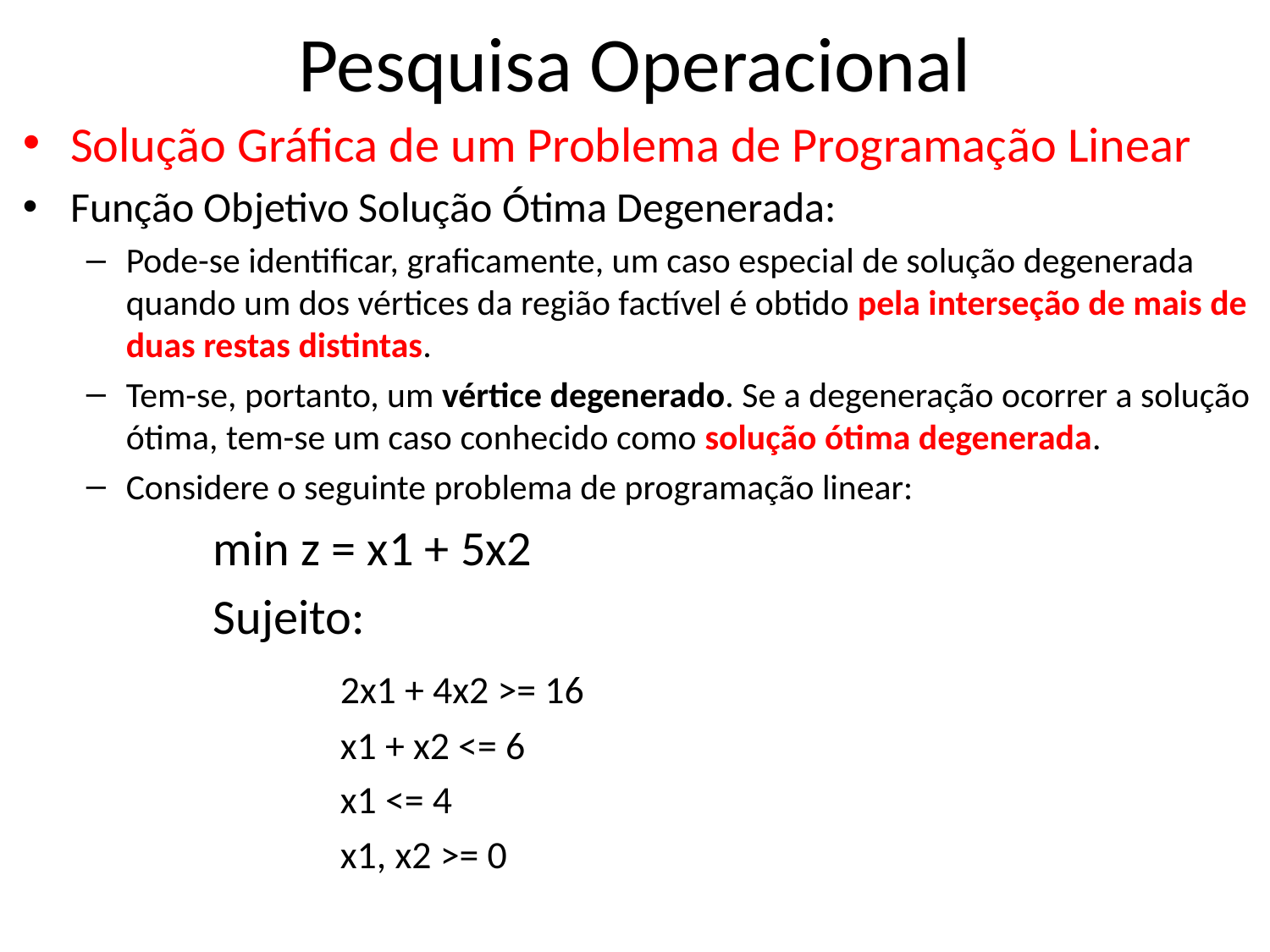

# Pesquisa Operacional
Solução Gráfica de um Problema de Programação Linear
Função Objetivo Solução Ótima Degenerada:
Pode-se identificar, graficamente, um caso especial de solução degenerada quando um dos vértices da região factível é obtido pela interseção de mais de duas restas distintas.
Tem-se, portanto, um vértice degenerado. Se a degeneração ocorrer a solução ótima, tem-se um caso conhecido como solução ótima degenerada.
Considere o seguinte problema de programação linear:
	min z = x1 + 5x2
	Sujeito:
		2x1 + 4x2 >= 16
		x1 + x2 <= 6
		x1 <= 4
		x1, x2 >= 0